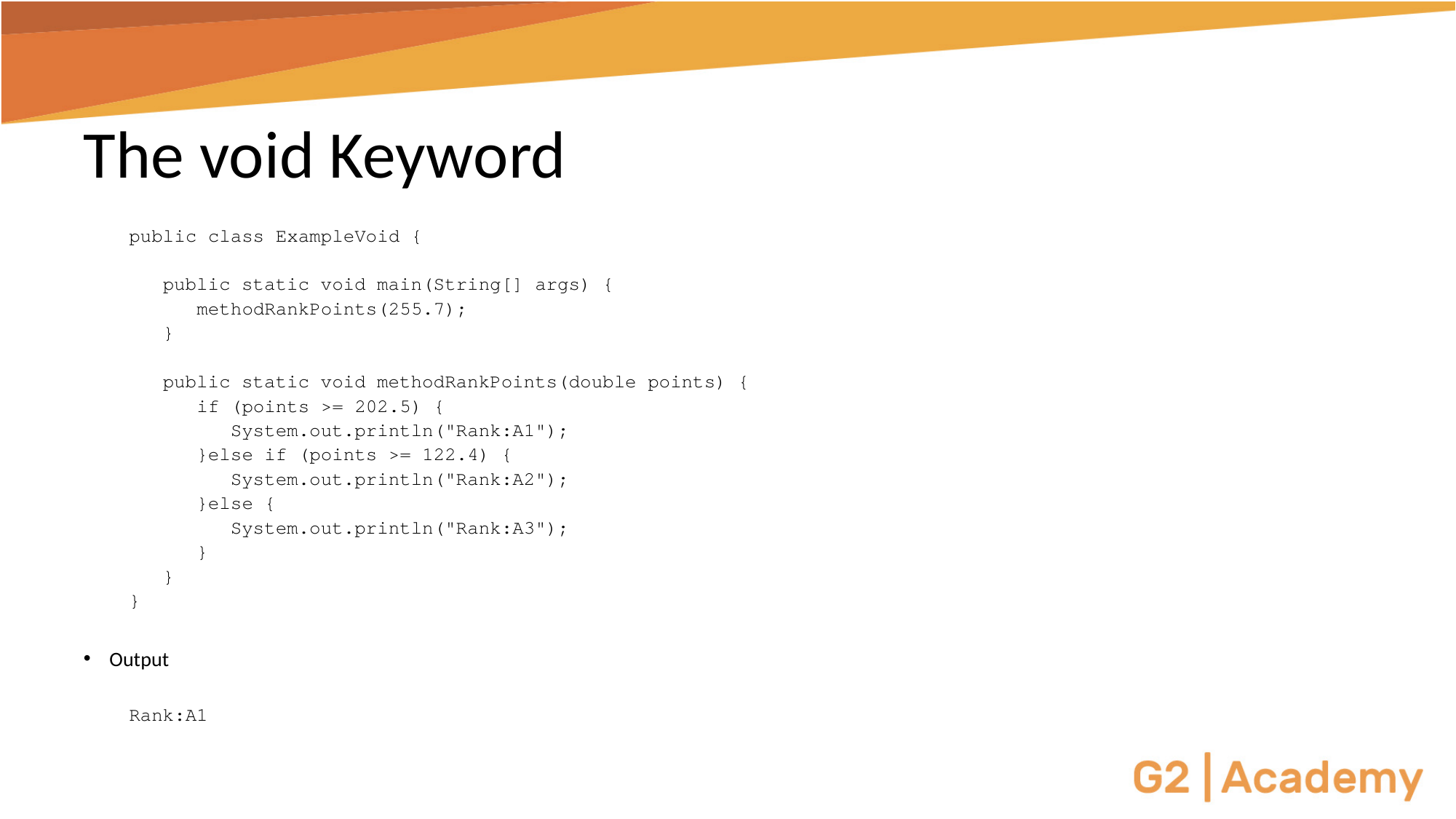

# The void Keyword
public class ExampleVoid {

   public static void main(String[] args) {
      methodRankPoints(255.7);
   }

   public static void methodRankPoints(double points) {
      if (points >= 202.5) {
         System.out.println("Rank:A1");
      }else if (points >= 122.4) {
         System.out.println("Rank:A2");
      }else {
         System.out.println("Rank:A3");
      }
   }
}

Output

Rank:A1